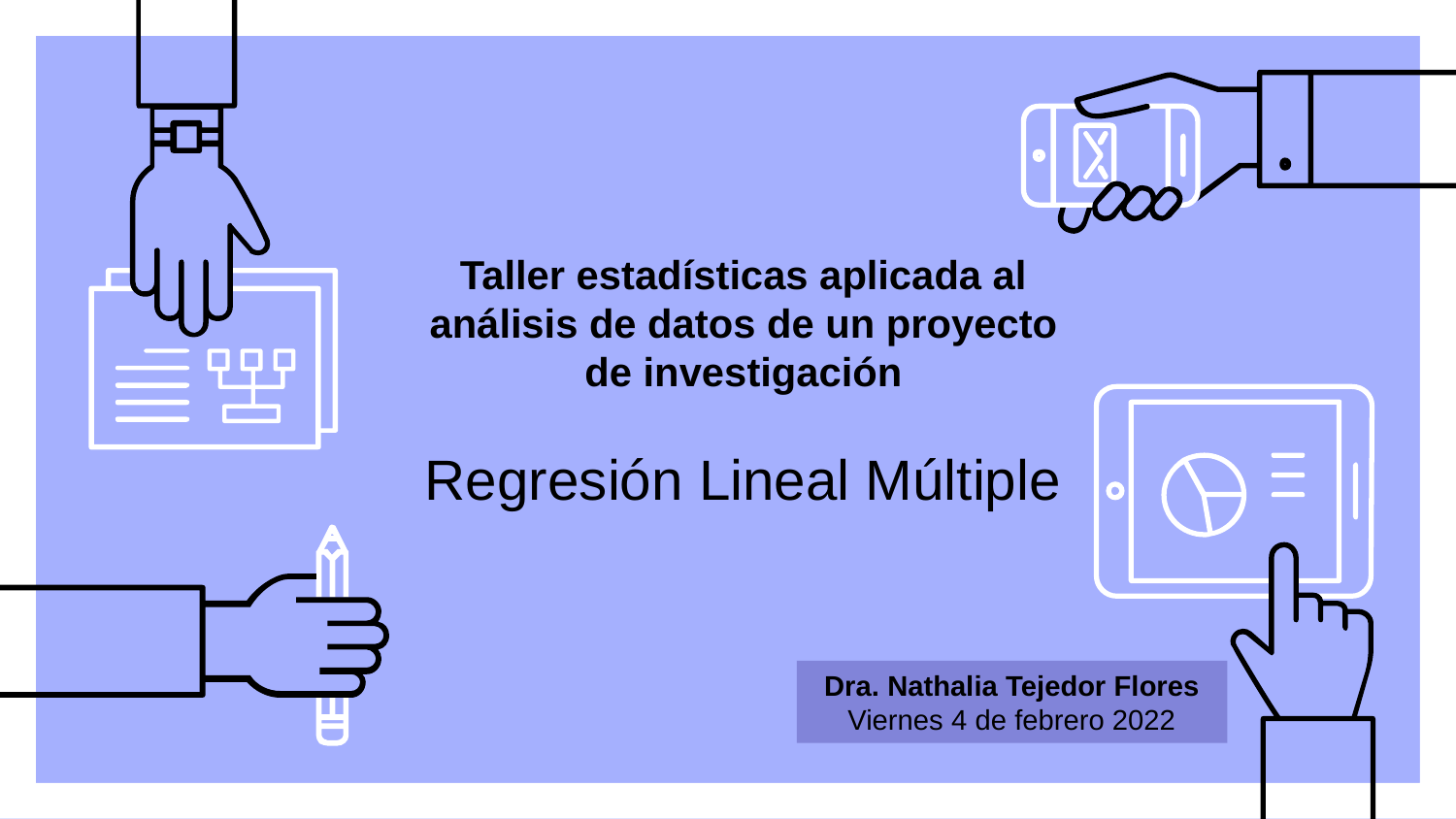

# Taller estadísticas aplicada al análisis de datos de un proyecto de investigación Regresión Lineal Múltiple
Dra. Nathalia Tejedor Flores
Viernes 4 de febrero 2022